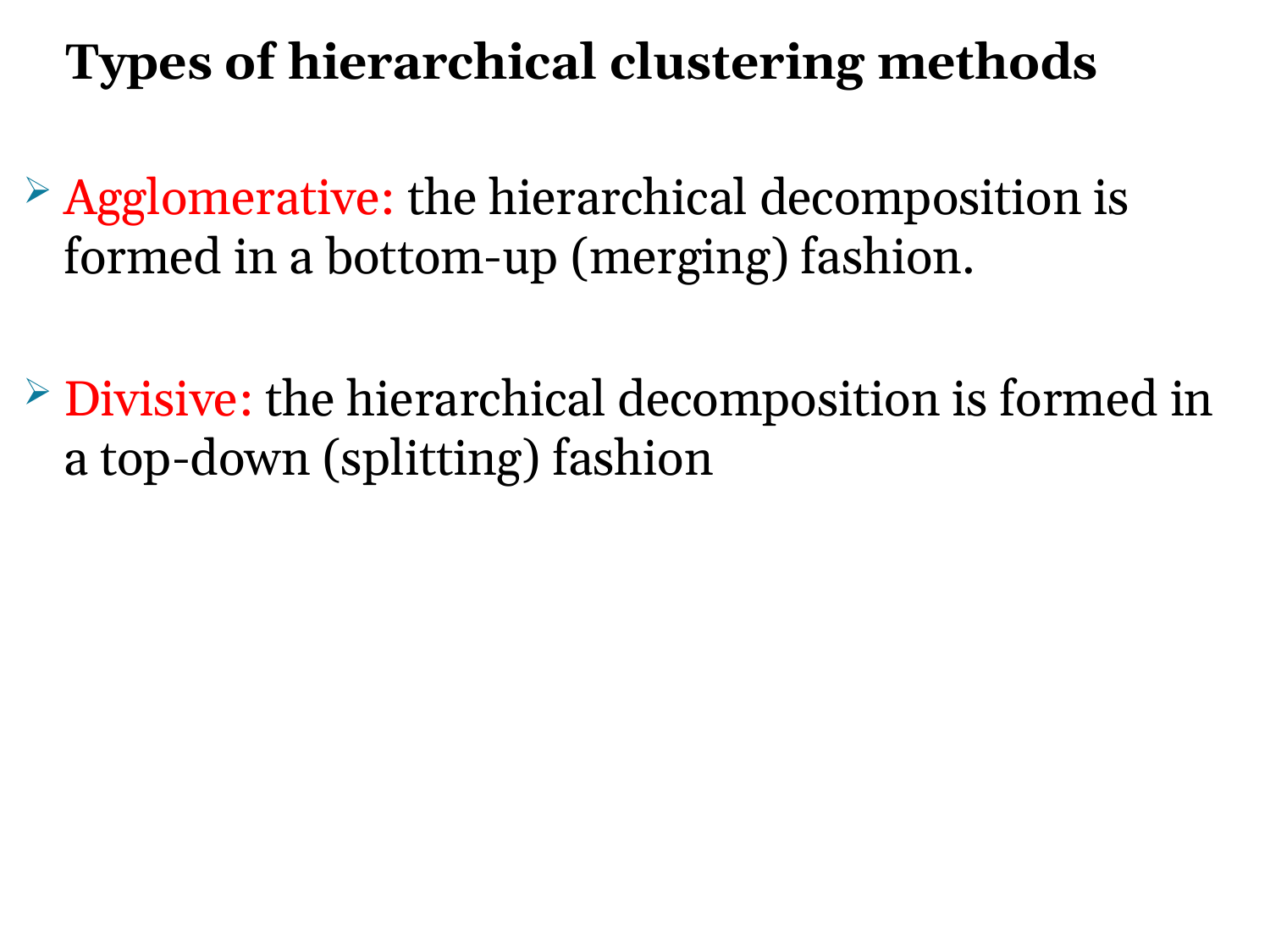

# Types of hierarchical clustering methods
Agglomerative: the hierarchical decomposition is formed in a bottom-up (merging) fashion.

Divisive: the hierarchical decomposition is formed in a top-down (splitting) fashion